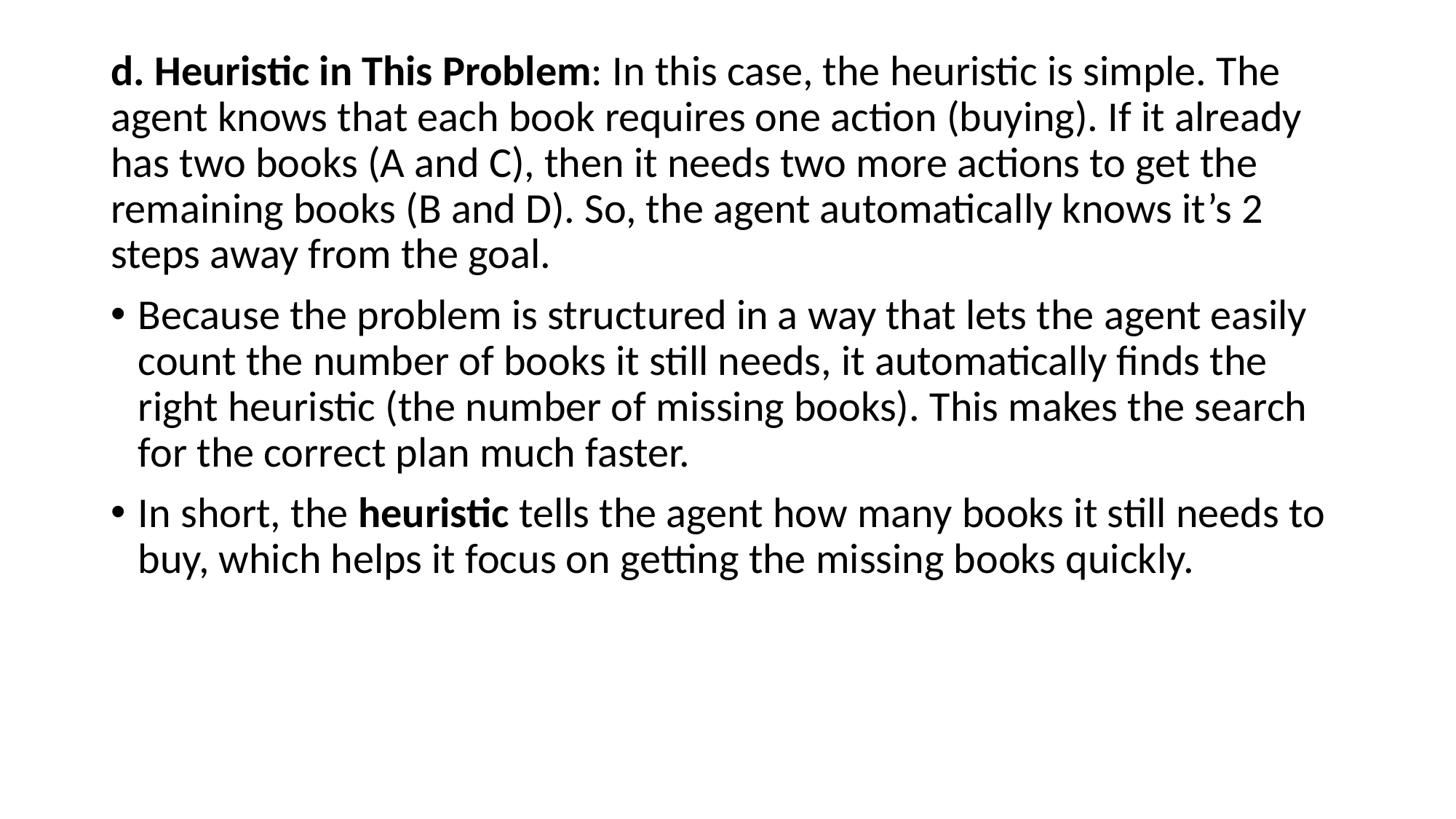

d. Heuristic in This Problem: In this case, the heuristic is simple. The agent knows that each book requires one action (buying). If it already has two books (A and C), then it needs two more actions to get the remaining books (B and D). So, the agent automatically knows it’s 2 steps away from the goal.
Because the problem is structured in a way that lets the agent easily count the number of books it still needs, it automatically finds the right heuristic (the number of missing books). This makes the search for the correct plan much faster.
In short, the heuristic tells the agent how many books it still needs to buy, which helps it focus on getting the missing books quickly.